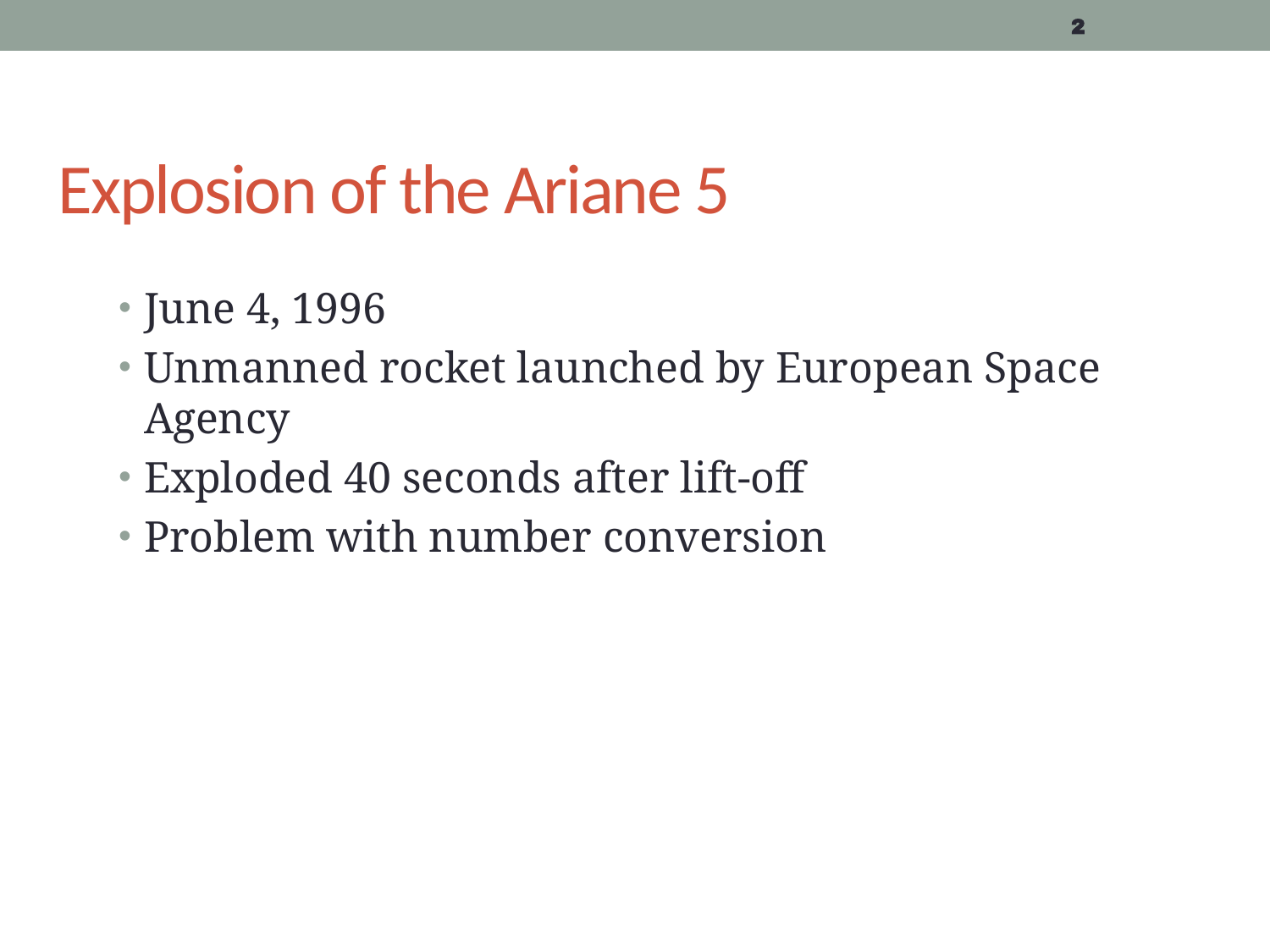

2
Explosion of the Ariane 5
June 4, 1996
Unmanned rocket launched by European Space Agency
Exploded 40 seconds after lift-off
Problem with number conversion